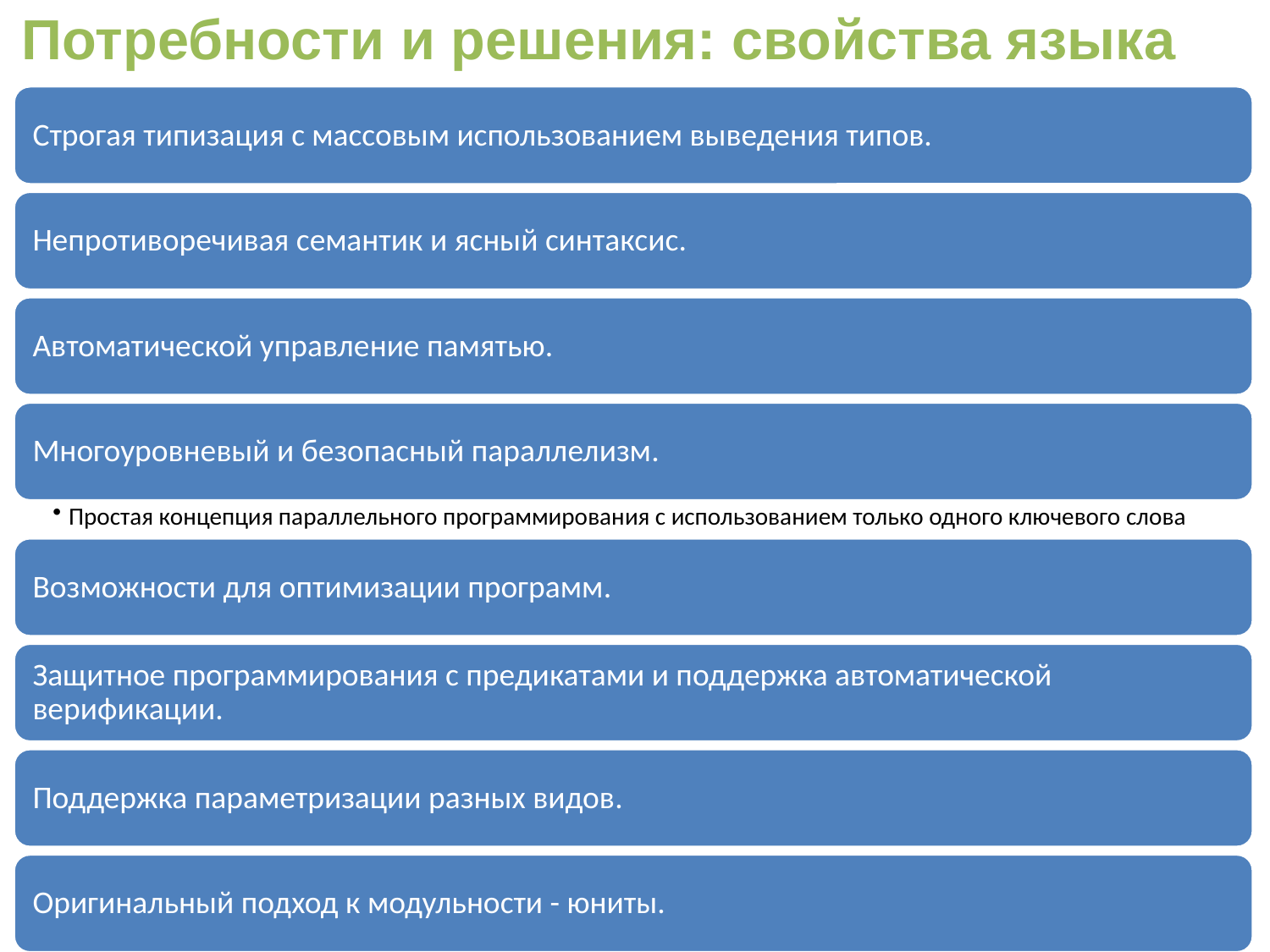

Потребности и решения: свойства языка
Строгая типизация с массовым использованием выведения типов.
Непротиворечивая семантик и ясный синтаксис.
Автоматической управление памятью.
Многоуровневый и безопасный параллелизм.
Простая концепция параллельного программирования с использованием только одного ключевого слова
Возможности для оптимизации программ.
Защитное программирования с предикатами и поддержка автоматической верификации.
Поддержка параметризации разных видов.
Оригинальный подход к модульности - юниты.